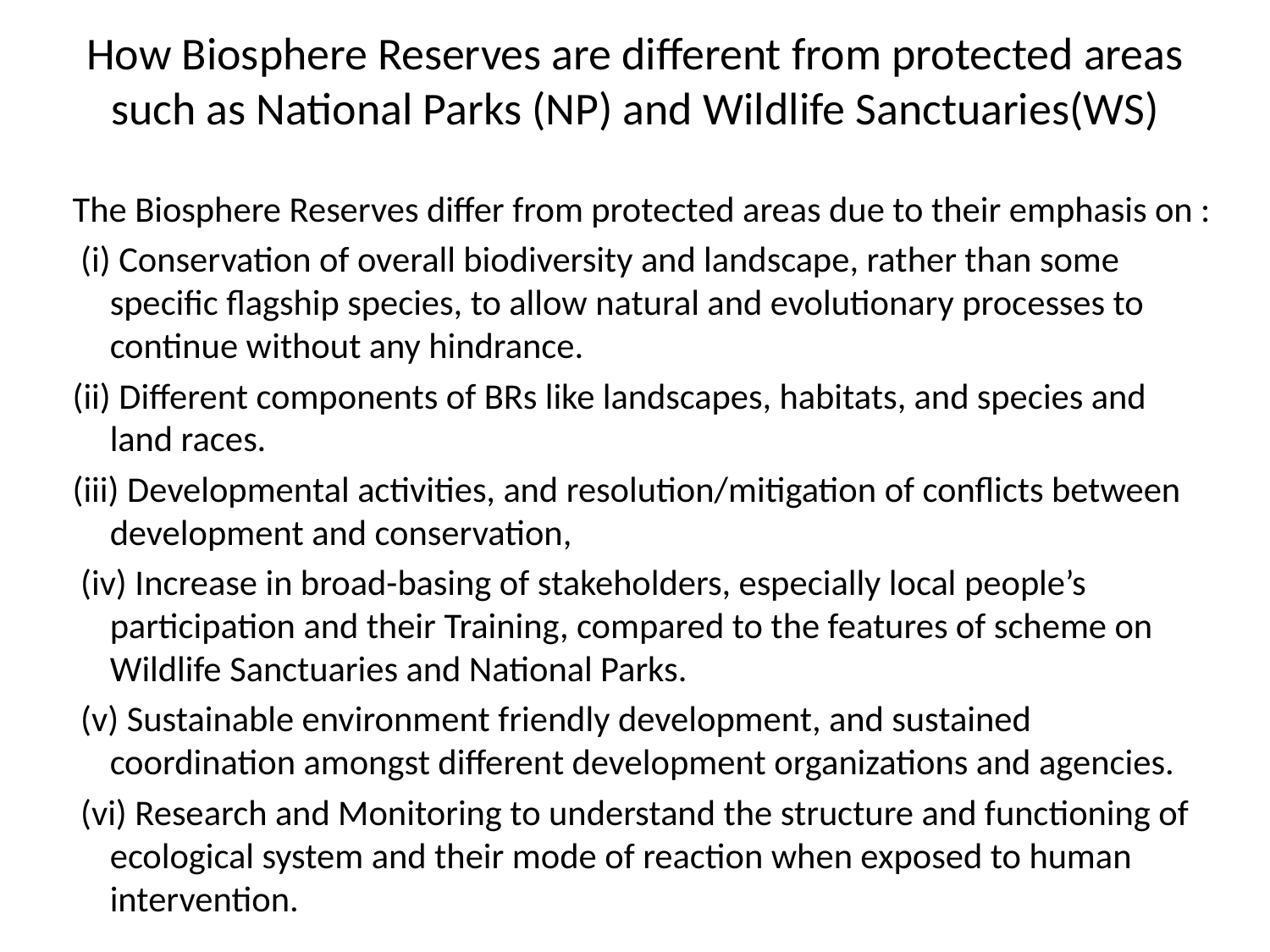

# How Biosphere Reserves are different from protected areas such as National Parks (NP) and Wildlife Sanctuaries(WS)
The Biosphere Reserves differ from protected areas due to their emphasis on :
 (i) Conservation of overall biodiversity and landscape, rather than some specific flagship species, to allow natural and evolutionary processes to continue without any hindrance.
(ii) Different components of BRs like landscapes, habitats, and species and land races.
(iii) Developmental activities, and resolution/mitigation of conflicts between development and conservation,
 (iv) Increase in broad-basing of stakeholders, especially local people’s participation and their Training, compared to the features of scheme on Wildlife Sanctuaries and National Parks.
 (v) Sustainable environment friendly development, and sustained coordination amongst different development organizations and agencies.
 (vi) Research and Monitoring to understand the structure and functioning of ecological system and their mode of reaction when exposed to human intervention.